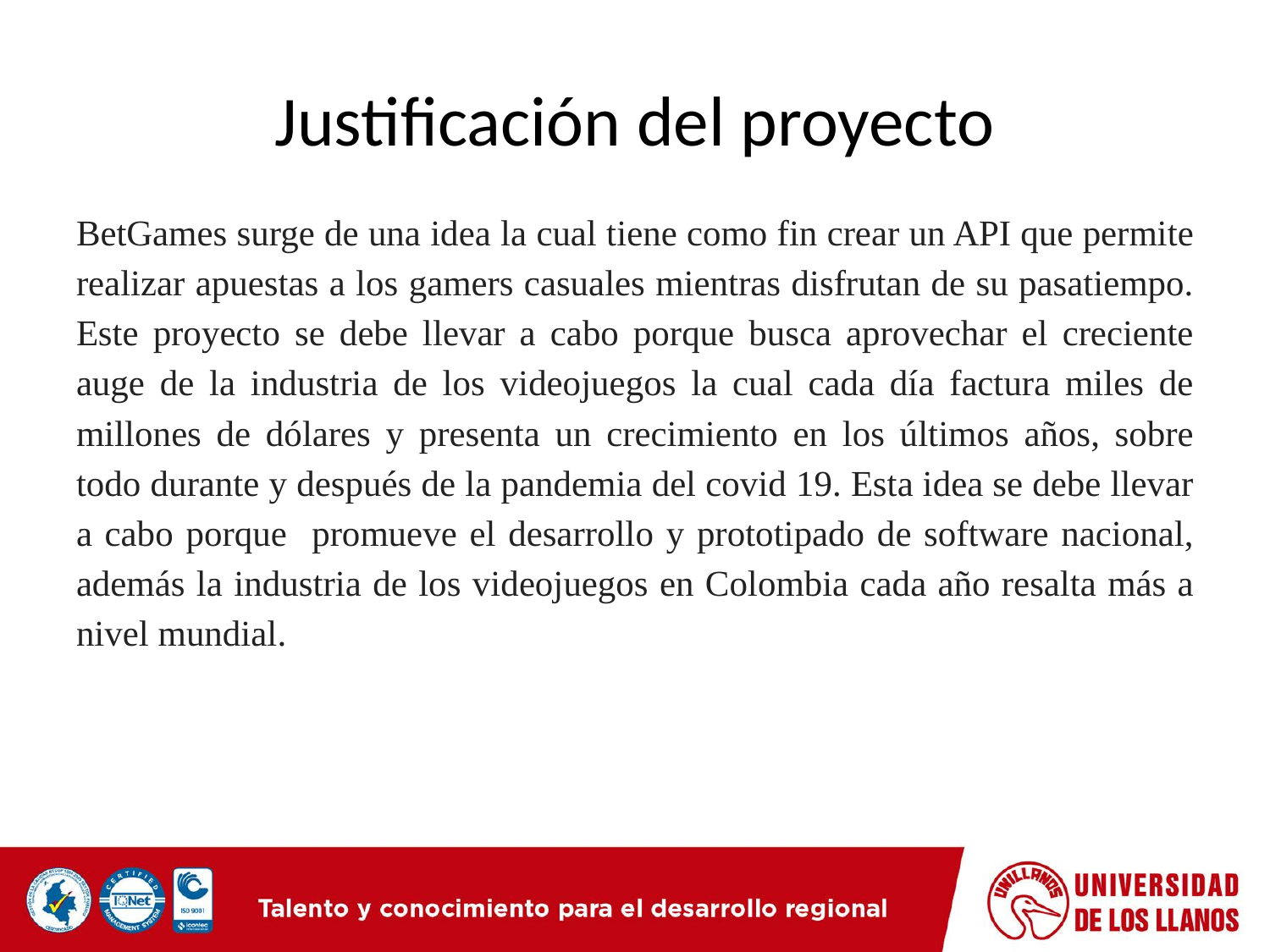

# Justificación del proyecto
BetGames surge de una idea la cual tiene como fin crear un API que permite realizar apuestas a los gamers casuales mientras disfrutan de su pasatiempo. Este proyecto se debe llevar a cabo porque busca aprovechar el creciente auge de la industria de los videojuegos la cual cada día factura miles de millones de dólares y presenta un crecimiento en los últimos años, sobre todo durante y después de la pandemia del covid 19. Esta idea se debe llevar a cabo porque  promueve el desarrollo y prototipado de software nacional, además la industria de los videojuegos en Colombia cada año resalta más a nivel mundial.